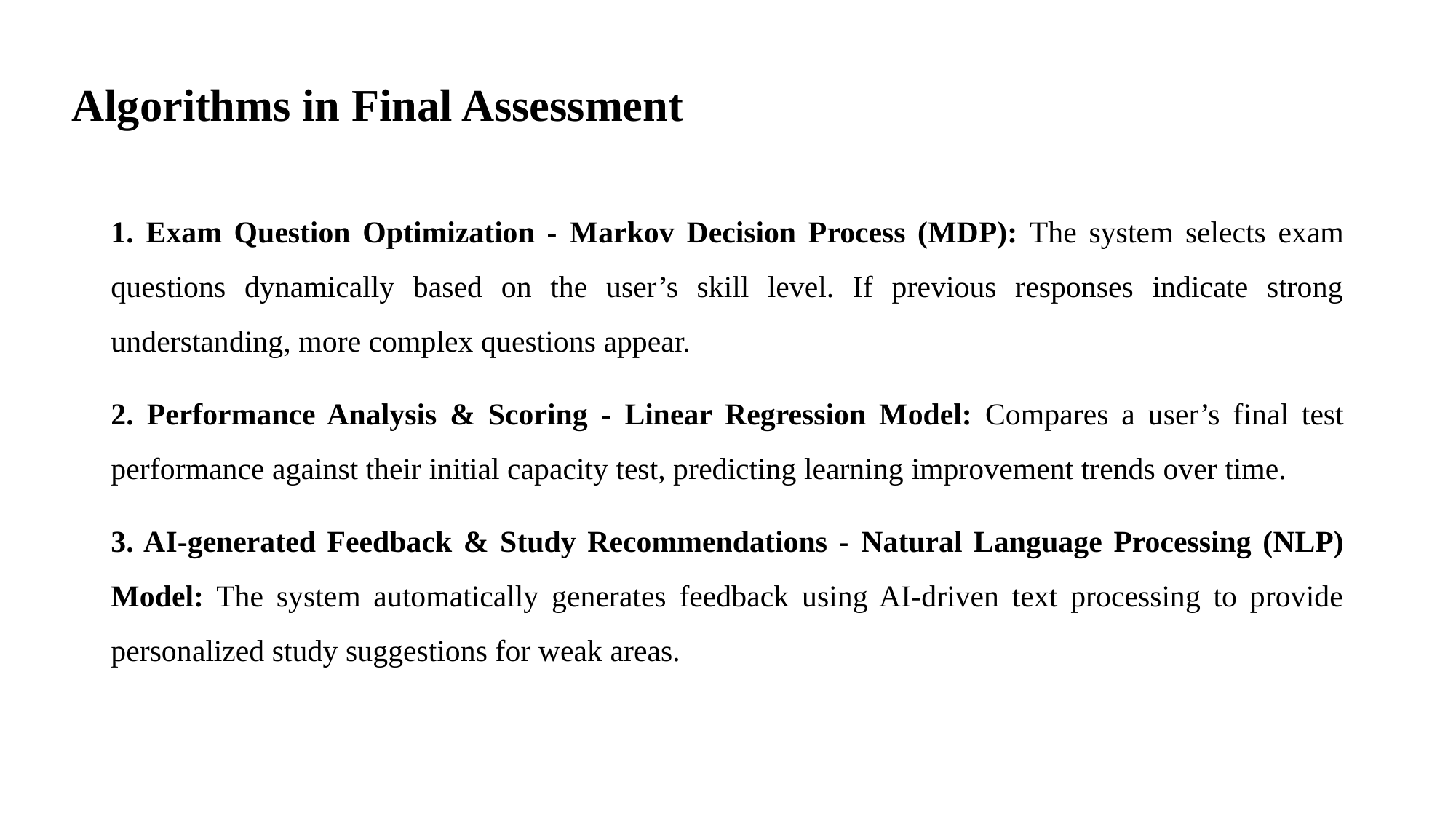

# Algorithms in Final Assessment
1. Exam Question Optimization - Markov Decision Process (MDP): The system selects exam questions dynamically based on the user’s skill level. If previous responses indicate strong understanding, more complex questions appear.
2. Performance Analysis & Scoring - Linear Regression Model: Compares a user’s final test performance against their initial capacity test, predicting learning improvement trends over time.
3. AI-generated Feedback & Study Recommendations - Natural Language Processing (NLP) Model: The system automatically generates feedback using AI-driven text processing to provide personalized study suggestions for weak areas.